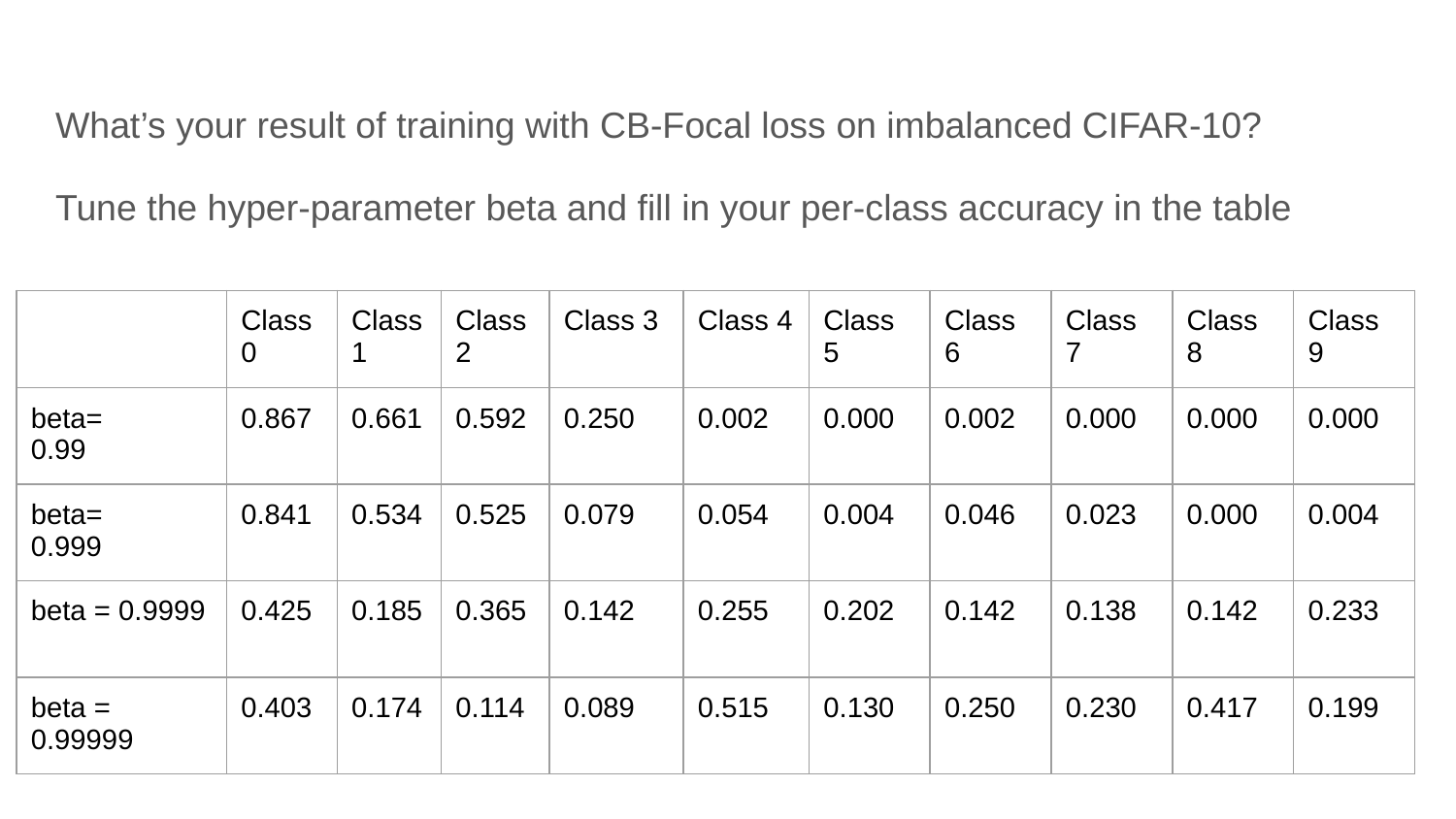

What’s your result of training with CB-Focal loss on imbalanced CIFAR-10?
Tune the hyper-parameter beta and fill in your per-class accuracy in the table
|  | Class 0 | Class 1 | Class 2 | Class 3 | Class 4 | Class 5 | Class 6 | Class 7 | Class 8 | Class 9 |
| --- | --- | --- | --- | --- | --- | --- | --- | --- | --- | --- |
| beta= 0.99 | 0.867 | 0.661 | 0.592 | 0.250 | 0.002 | 0.000 | 0.002 | 0.000 | 0.000 | 0.000 |
| beta= 0.999 | 0.841 | 0.534 | 0.525 | 0.079 | 0.054 | 0.004 | 0.046 | 0.023 | 0.000 | 0.004 |
| beta = 0.9999 | 0.425 | 0.185 | 0.365 | 0.142 | 0.255 | 0.202 | 0.142 | 0.138 | 0.142 | 0.233 |
| beta = 0.99999 | 0.403 | 0.174 | 0.114 | 0.089 | 0.515 | 0.130 | 0.250 | 0.230 | 0.417 | 0.199 |